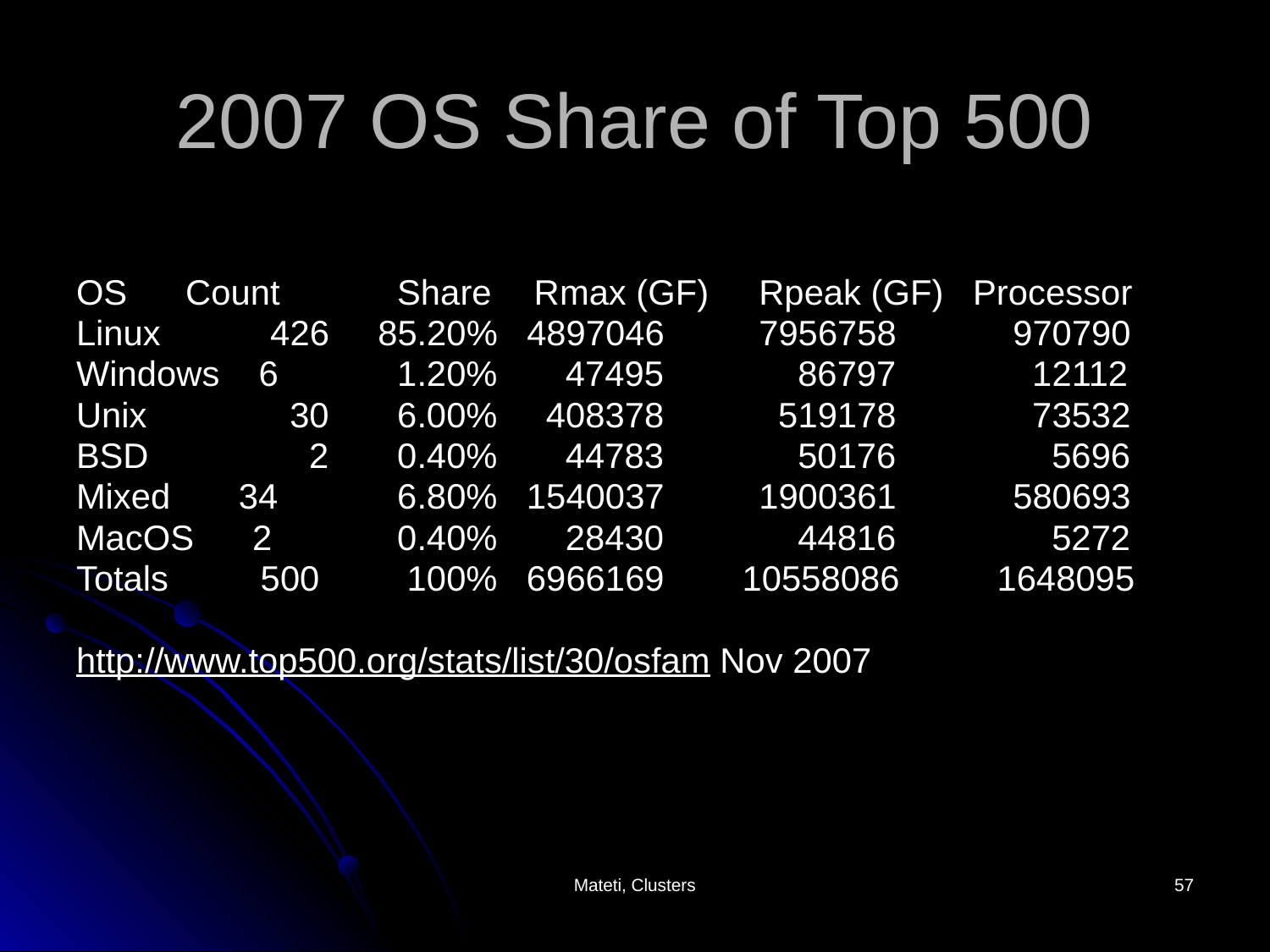

# 2007 OS Share of Top 500

OS      Count 	  Share	   Rmax (GF) 	Rpeak (GF)   Processor
Linux 	  426 	85.20%   4897046 	7956758 	970790
Windows    6 	  1.20%       47495 	    86797 	  12112
Unix 	    30 	  6.00%     408378 	  519178 	  73532
BSD 	      2 	  0.40%       44783 	    50176 	    5696
Mixed       34 	  6.80%   1540037 	1900361 	580693
MacOS      2 	  0.40%       28430 	    44816 	    5272
Totals 	 500 	   100%   6966169        10558086          1648095

http://www.top500.org/stats/list/30/osfam Nov 2007
Mateti, Clusters
57